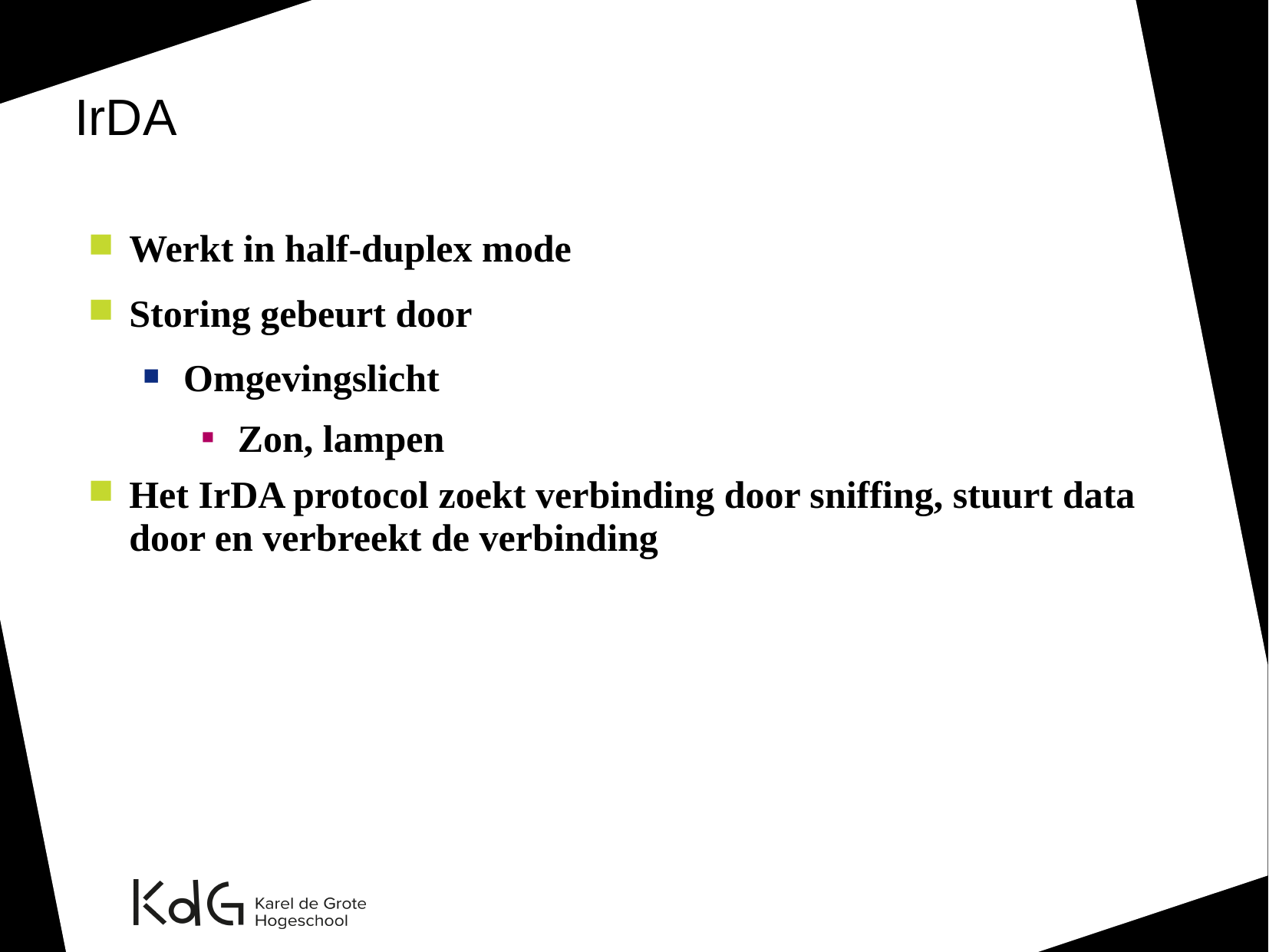

IrDA
Werkt in half-duplex mode
Storing gebeurt door
Omgevingslicht
Zon, lampen
Het IrDA protocol zoekt verbinding door sniffing, stuurt data door en verbreekt de verbinding